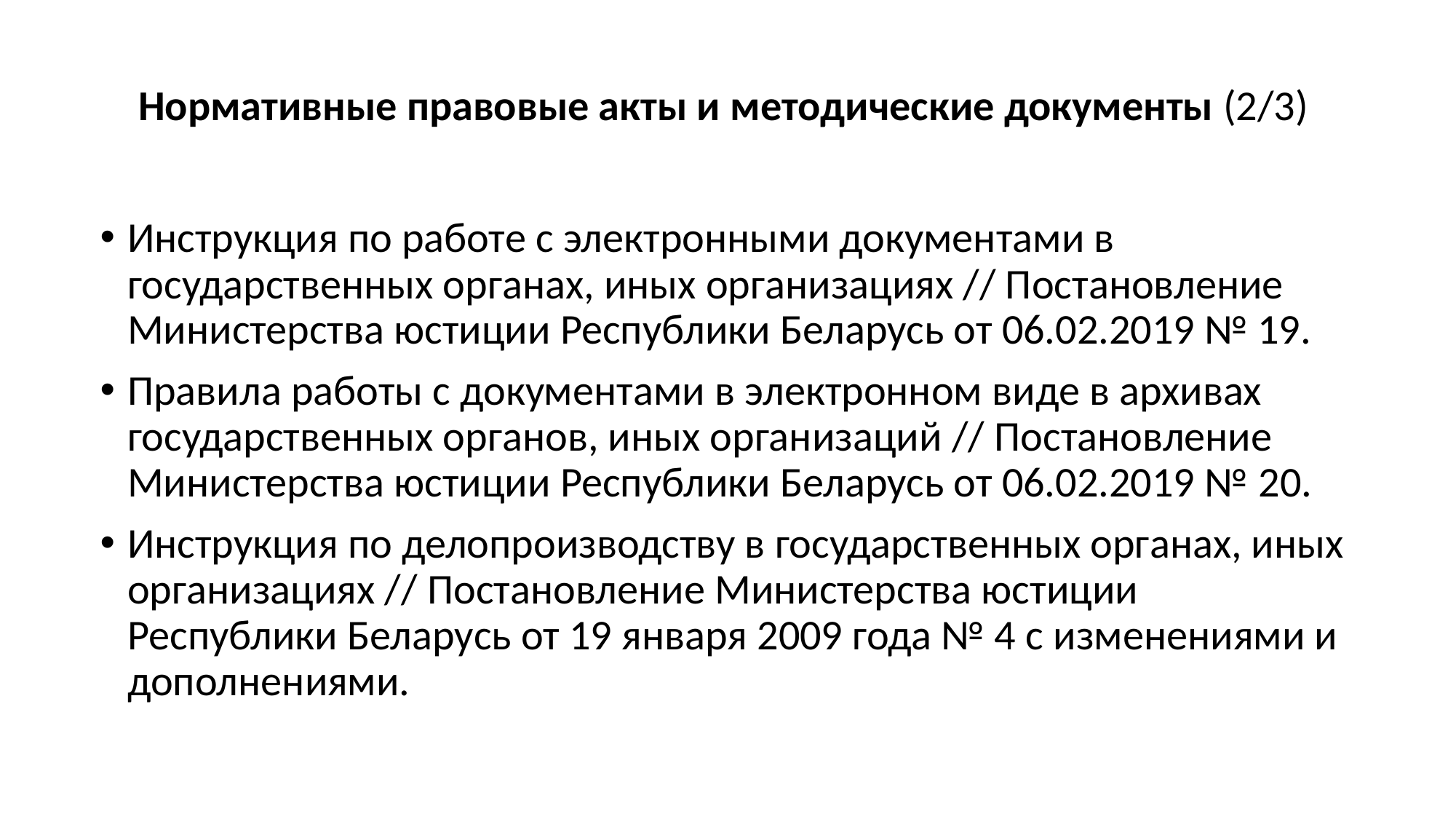

# Нормативные правовые акты и методические документы (2/3)
Инструкция по работе с электронными документами в государственных органах, иных организациях // Постановление Министерства юстиции Республики Беларусь от 06.02.2019 № 19.
Правила работы с документами в электронном виде в архивах государственных органов, иных организаций // Постановление Министерства юстиции Республики Беларусь от 06.02.2019 № 20.
Инструкция по делопроизводству в государственных органах, иных организациях // Постановление Министерства юстиции Республики Беларусь от 19 января 2009 года № 4 с изменениями и дополнениями.